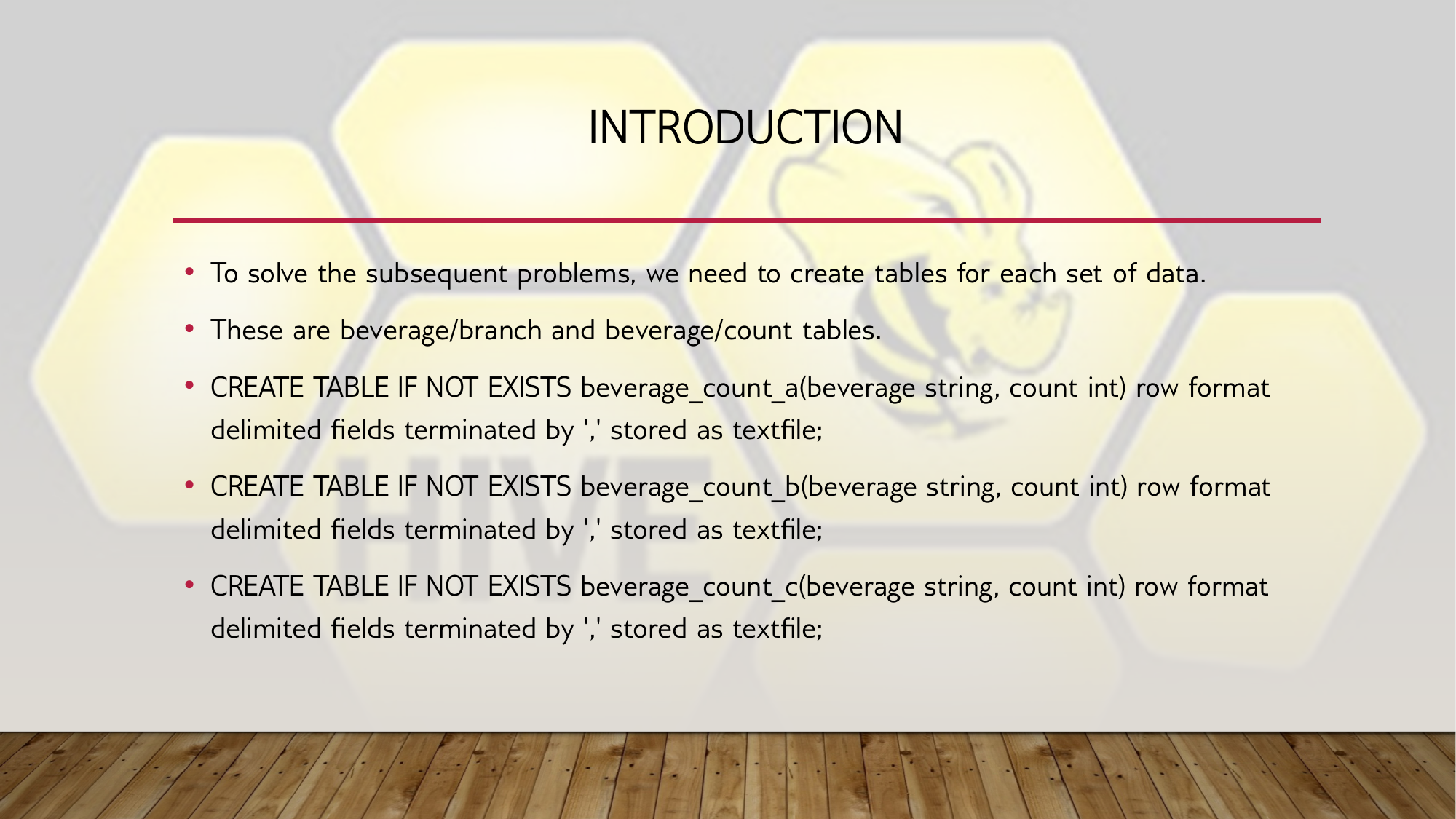

# introduction
To solve the subsequent problems, we need to create tables for each set of data.
These are beverage/branch and beverage/count tables.
CREATE TABLE IF NOT EXISTS beverage_count_a(beverage string, count int) row format delimited fields terminated by ',' stored as textfile;
CREATE TABLE IF NOT EXISTS beverage_count_b(beverage string, count int) row format delimited fields terminated by ',' stored as textfile;
CREATE TABLE IF NOT EXISTS beverage_count_c(beverage string, count int) row format delimited fields terminated by ',' stored as textfile;